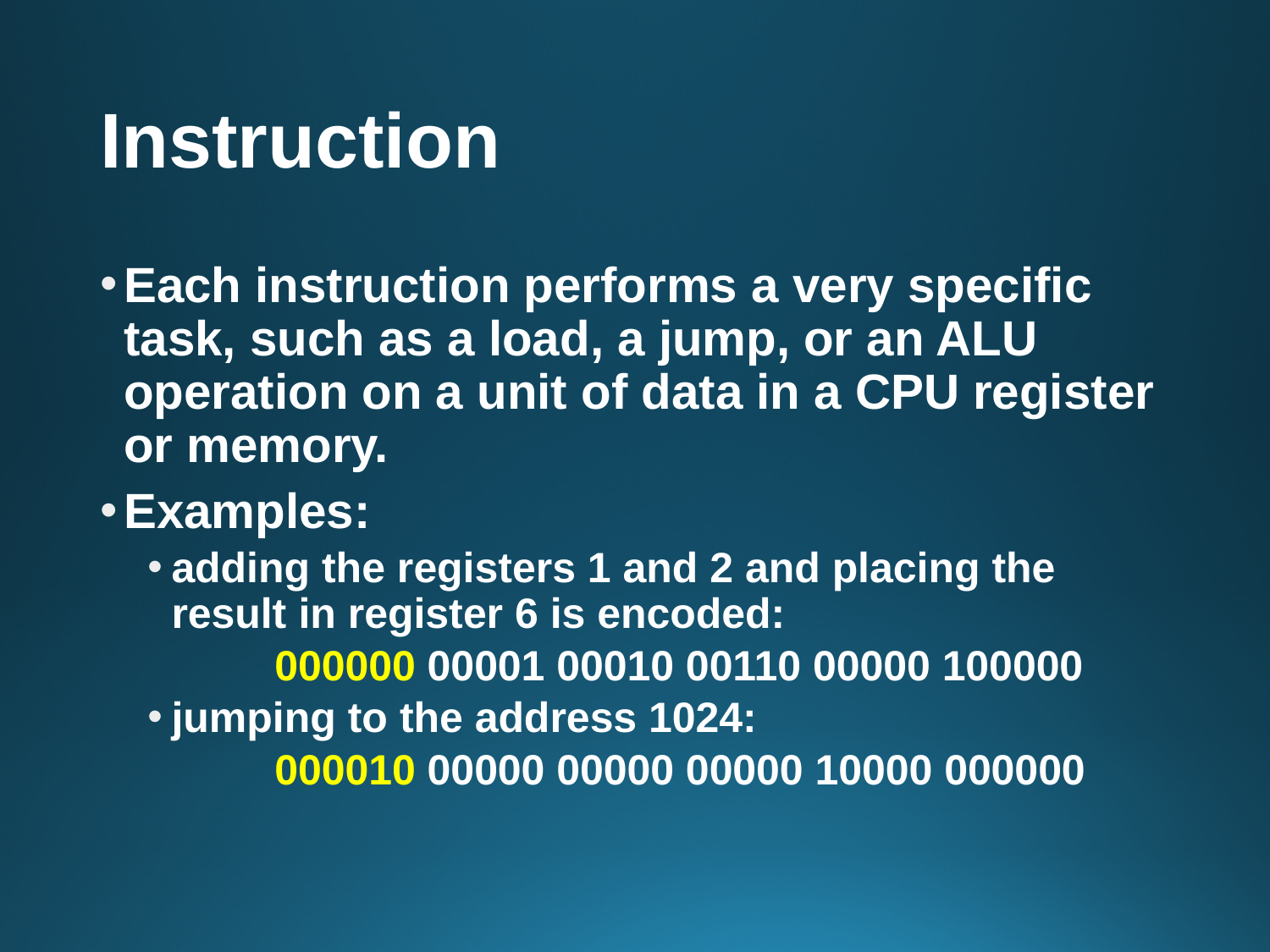

# Instruction
Each instruction performs a very specific task, such as a load, a jump, or an ALU operation on a unit of data in a CPU register or memory.
Examples:
adding the registers 1 and 2 and placing the result in register 6 is encoded:
	000000 00001 00010 00110 00000 100000
jumping to the address 1024:
	000010 00000 00000 00000 10000 000000